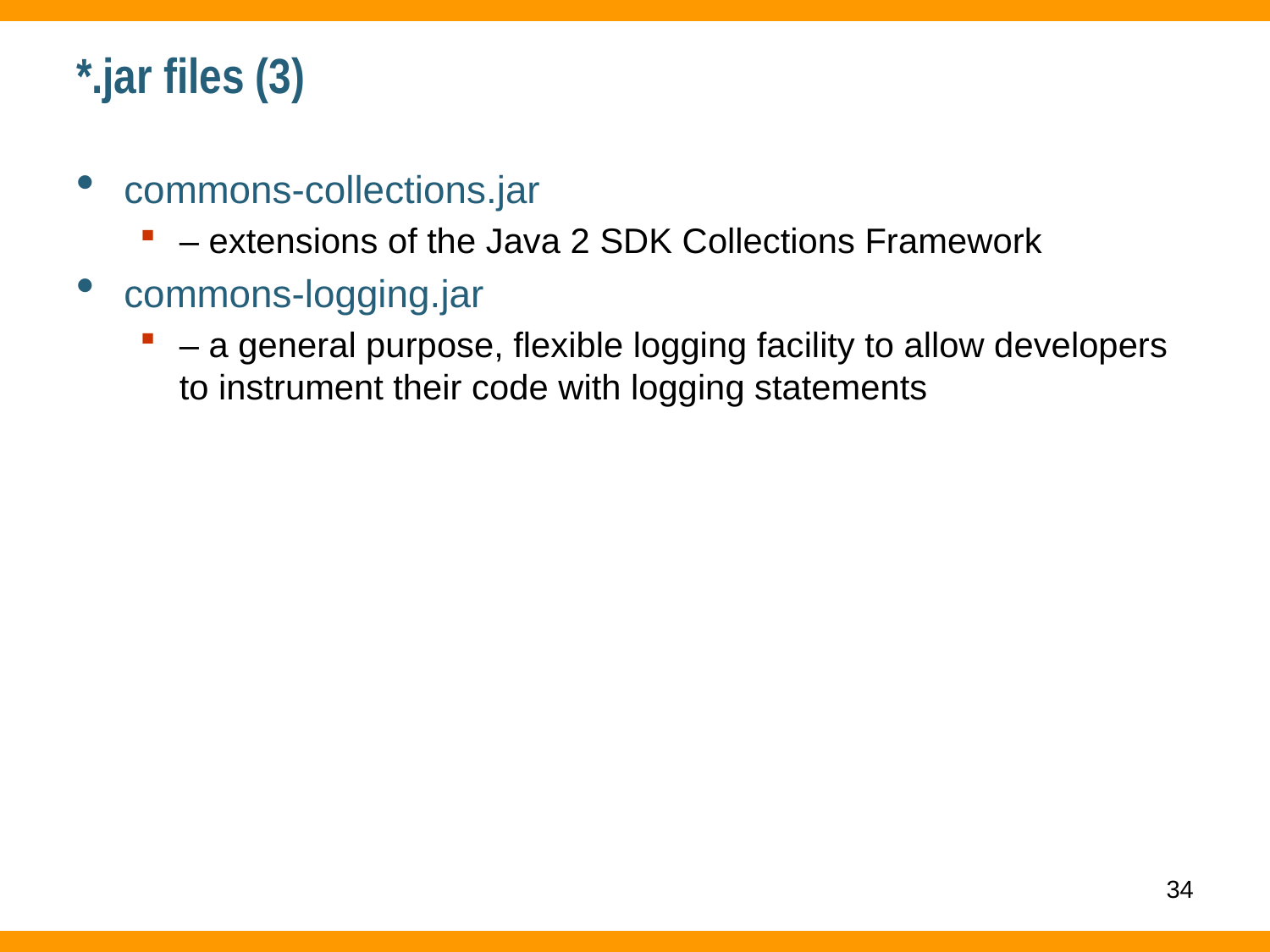

# *.jar files (3)
commons-collections.jar
– extensions of the Java 2 SDK Collections Framework
commons-logging.jar
– a general purpose, flexible logging facility to allow developers to instrument their code with logging statements

34